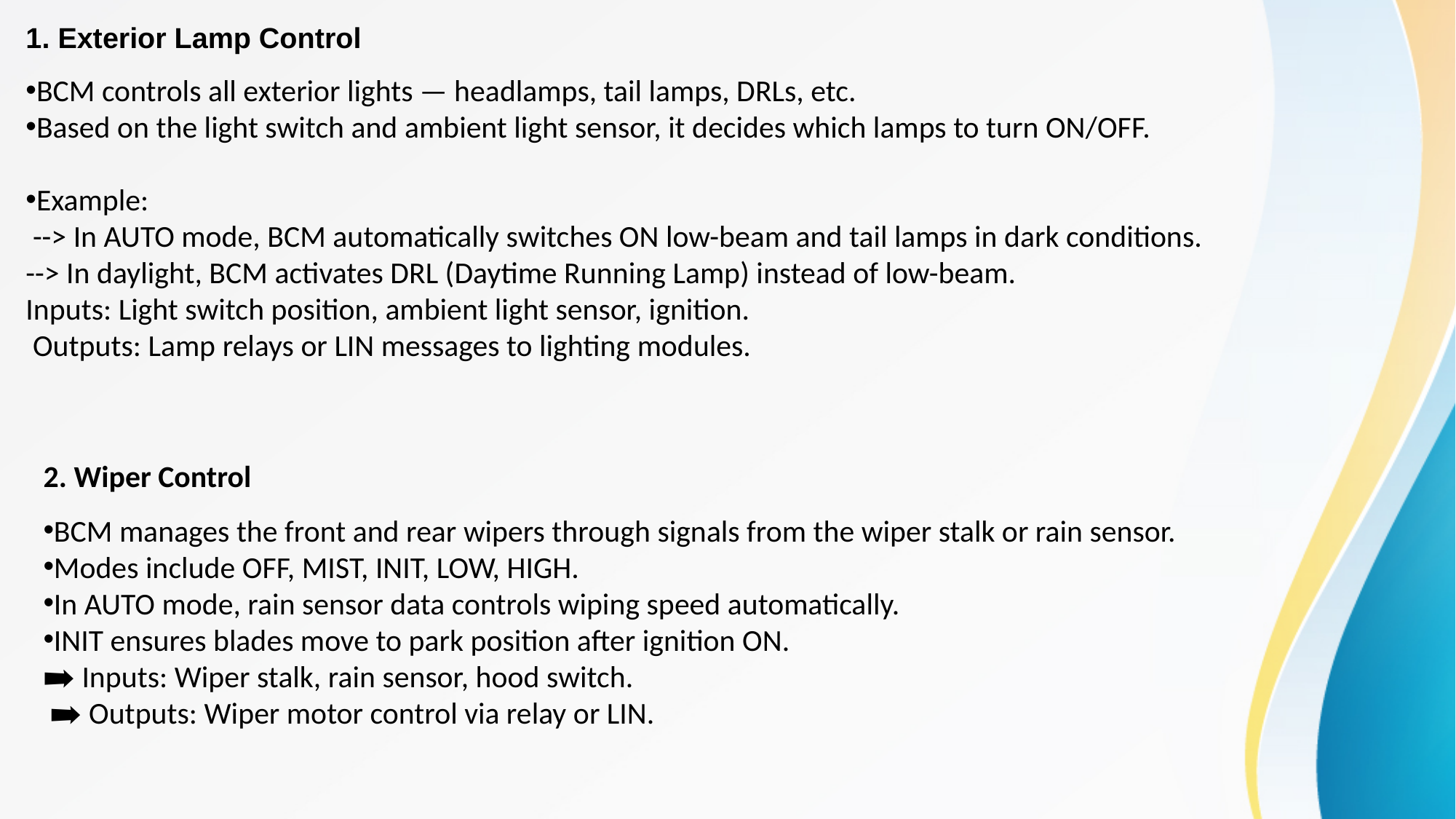

1. Exterior Lamp Control
BCM controls all exterior lights — headlamps, tail lamps, DRLs, etc.
Based on the light switch and ambient light sensor, it decides which lamps to turn ON/OFF.

Example:
 --> In AUTO mode, BCM automatically switches ON low-beam and tail lamps in dark conditions.
--> In daylight, BCM activates DRL (Daytime Running Lamp) instead of low-beam.
Inputs: Light switch position, ambient light sensor, ignition.
 Outputs: Lamp relays or LIN messages to lighting modules.
2. Wiper Control
BCM manages the front and rear wipers through signals from the wiper stalk or rain sensor.
Modes include OFF, MIST, INIT, LOW, HIGH.
In AUTO mode, rain sensor data controls wiping speed automatically.
INIT ensures blades move to park position after ignition ON.
➡️ Inputs: Wiper stalk, rain sensor, hood switch.
 ➡️ Outputs: Wiper motor control via relay or LIN.